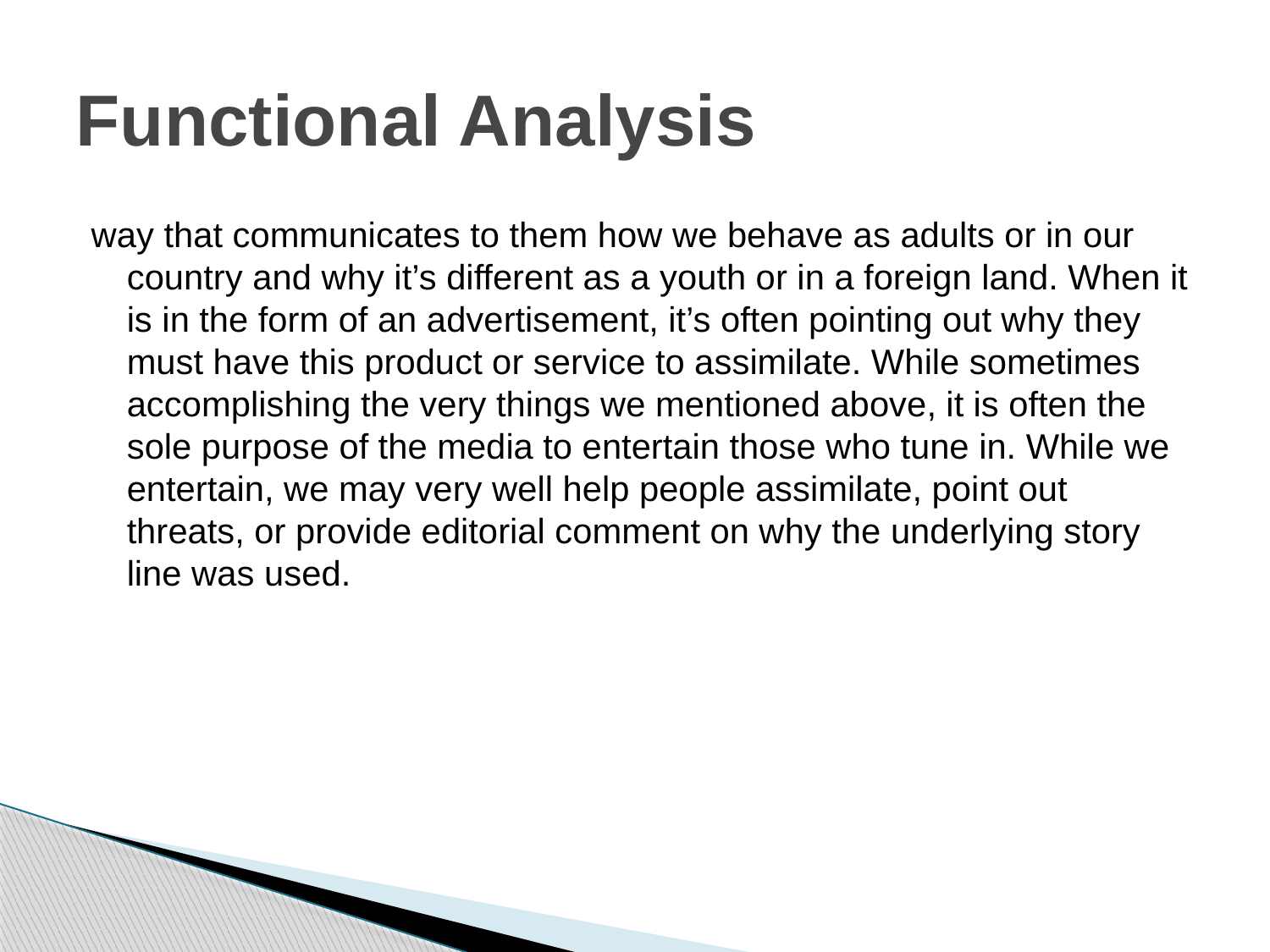

# Functional Analysis
way that communicates to them how we behave as adults or in our country and why it’s different as a youth or in a foreign land. When it is in the form of an advertisement, it’s often pointing out why they must have this product or service to assimilate. While sometimes accomplishing the very things we mentioned above, it is often the sole purpose of the media to entertain those who tune in. While we entertain, we may very well help people assimilate, point out threats, or provide editorial comment on why the underlying story line was used.